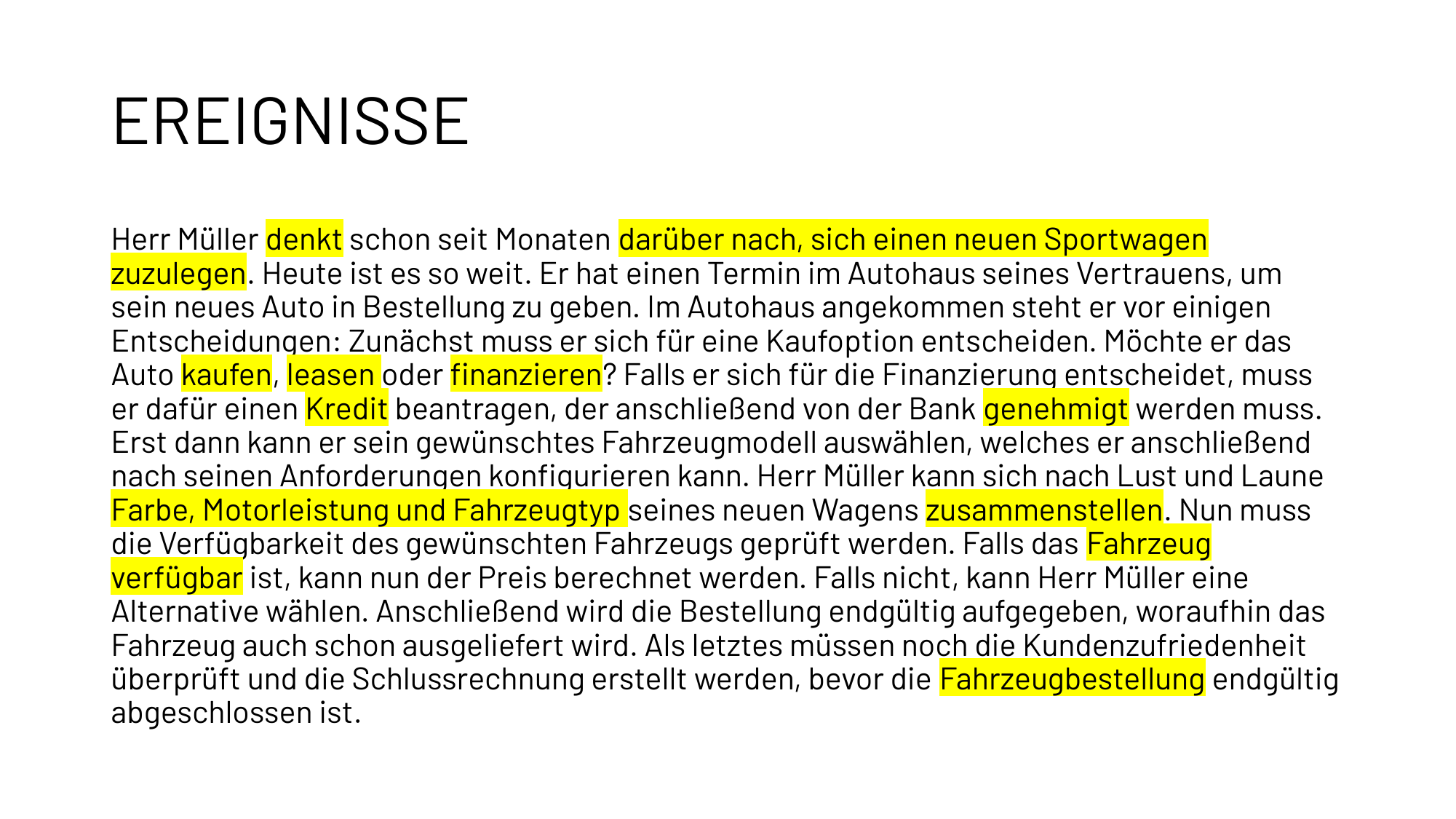

# EREIGNISSE
Herr Müller denkt schon seit Monaten darüber nach, sich einen neuen Sportwagen zuzulegen. Heute ist es so weit. Er hat einen Termin im Autohaus seines Vertrauens, um sein neues Auto in Bestellung zu geben. Im Autohaus angekommen steht er vor einigen Entscheidungen: Zunächst muss er sich für eine Kaufoption entscheiden. Möchte er das Auto kaufen, leasen oder finanzieren? Falls er sich für die Finanzierung entscheidet, muss er dafür einen Kredit beantragen, der anschließend von der Bank genehmigt werden muss. Erst dann kann er sein gewünschtes Fahrzeugmodell auswählen, welches er anschließend nach seinen Anforderungen konfigurieren kann. Herr Müller kann sich nach Lust und Laune Farbe, Motorleistung und Fahrzeugtyp seines neuen Wagens zusammenstellen. Nun muss die Verfügbarkeit des gewünschten Fahrzeugs geprüft werden. Falls das Fahrzeug verfügbar ist, kann nun der Preis berechnet werden. Falls nicht, kann Herr Müller eine Alternative wählen. Anschließend wird die Bestellung endgültig aufgegeben, woraufhin das Fahrzeug auch schon ausgeliefert wird. Als letztes müssen noch die Kundenzufriedenheit überprüft und die Schlussrechnung erstellt werden, bevor die Fahrzeugbestellung endgültig abgeschlossen ist.